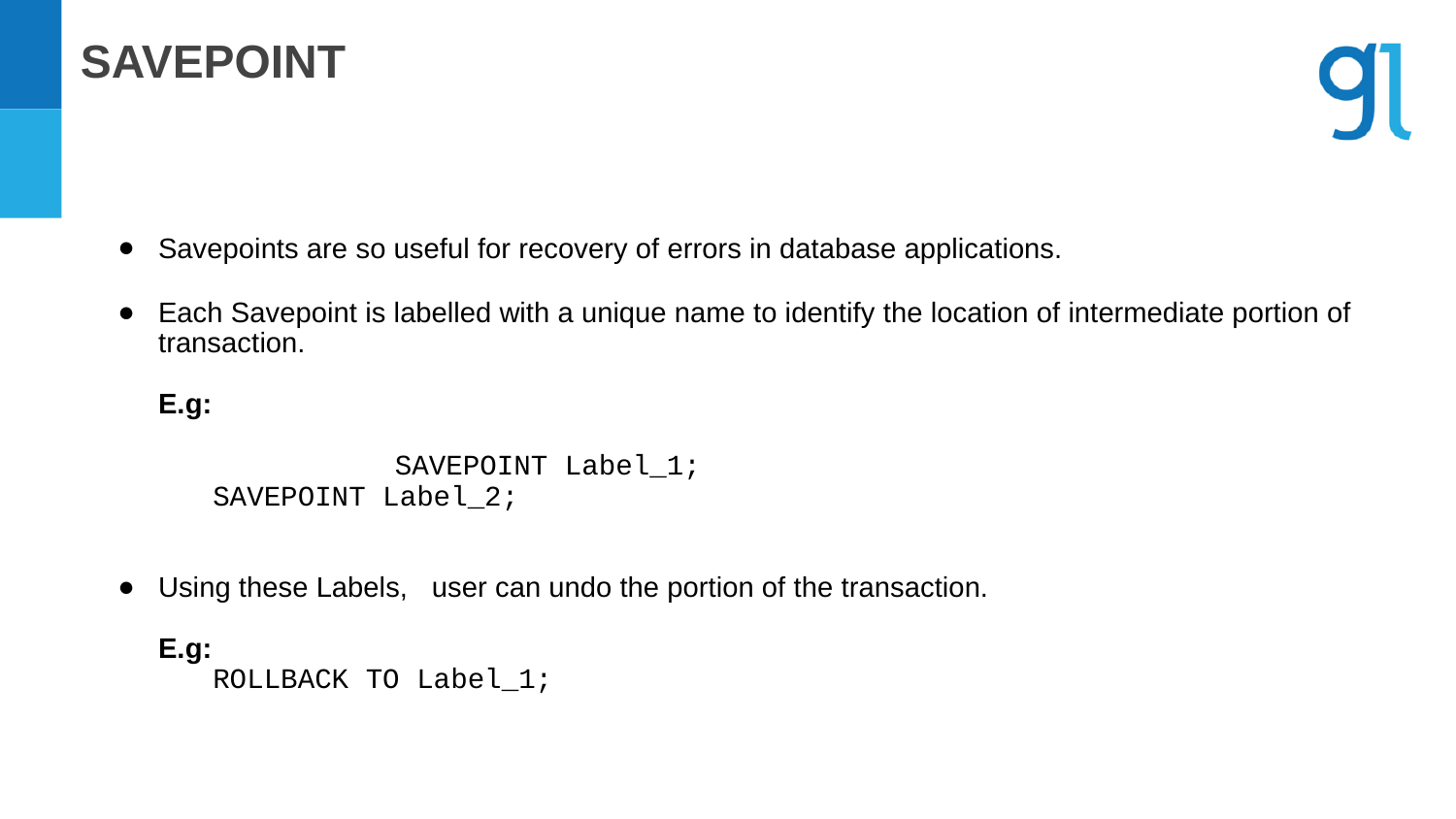

SAVEPOINT
# Savepoints are so useful for recovery of errors in database applications.
Each Savepoint is labelled with a unique name to identify the location of intermediate portion of transaction.

E.g:
		SAVEPOINT Label_1;
SAVEPOINT Label_2;

Using these Labels,   user can undo the portion of the transaction.

E.g:
ROLLBACK TO Label_1;